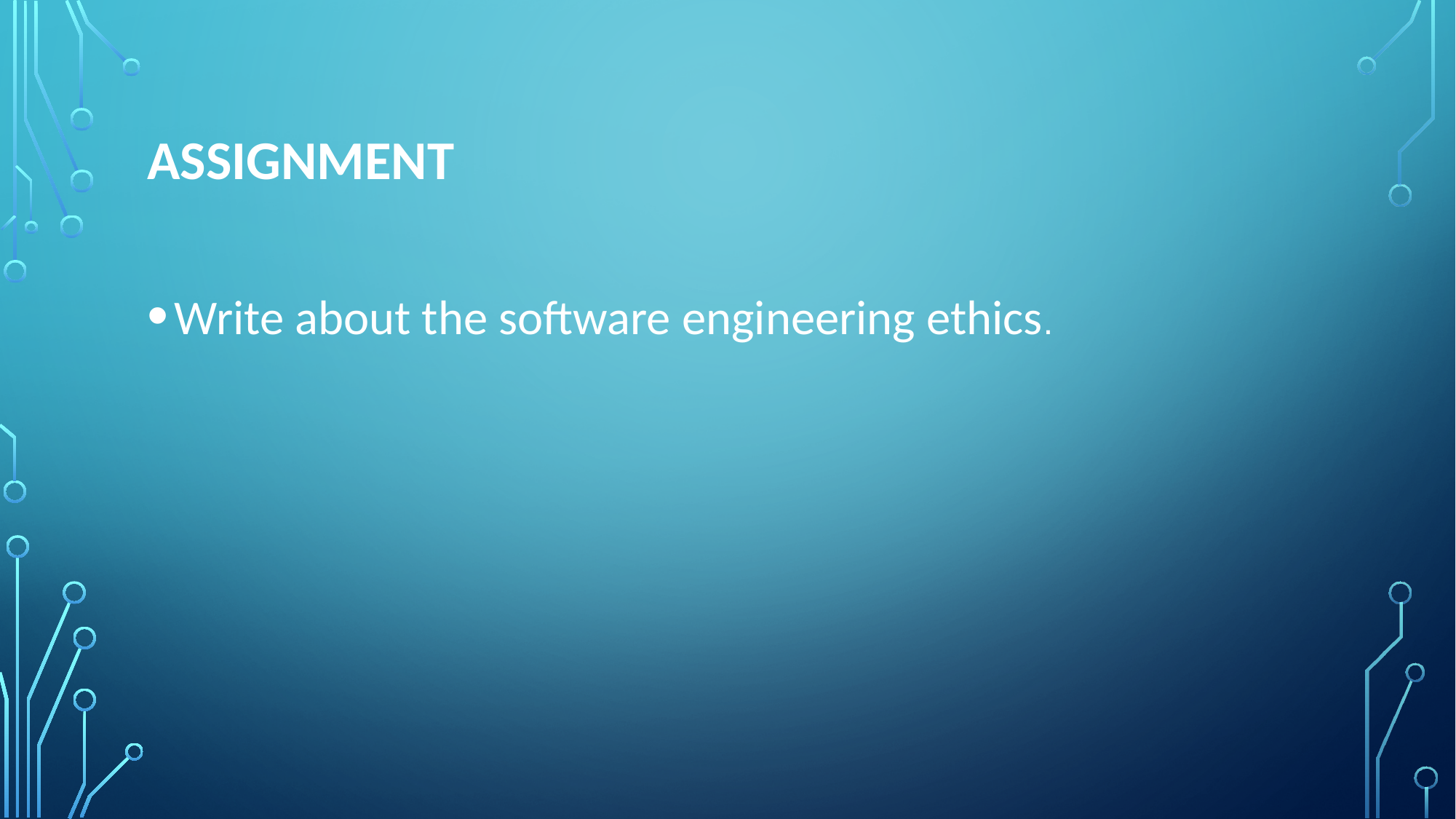

# Assignment
Write about the software engineering ethics.